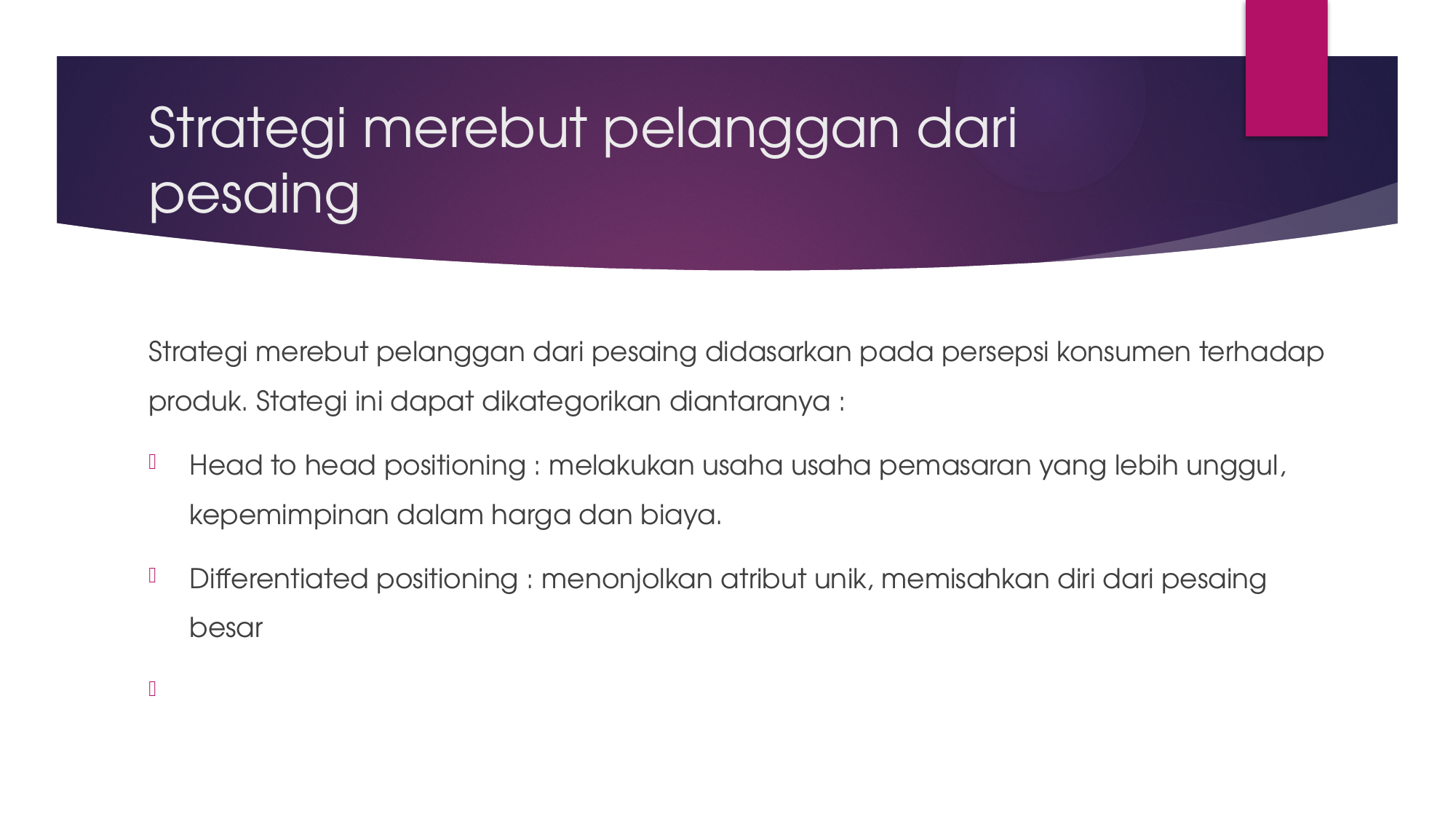

# Strategi merebut pelanggan dari pesaing
Strategi merebut pelanggan dari pesaing didasarkan pada persepsi konsumen terhadap produk. Stategi ini dapat dikategorikan diantaranya :
Head to head positioning : melakukan usaha usaha pemasaran yang lebih unggul, kepemimpinan dalam harga dan biaya.
Differentiated positioning : menonjolkan atribut unik, memisahkan diri dari pesaing besar